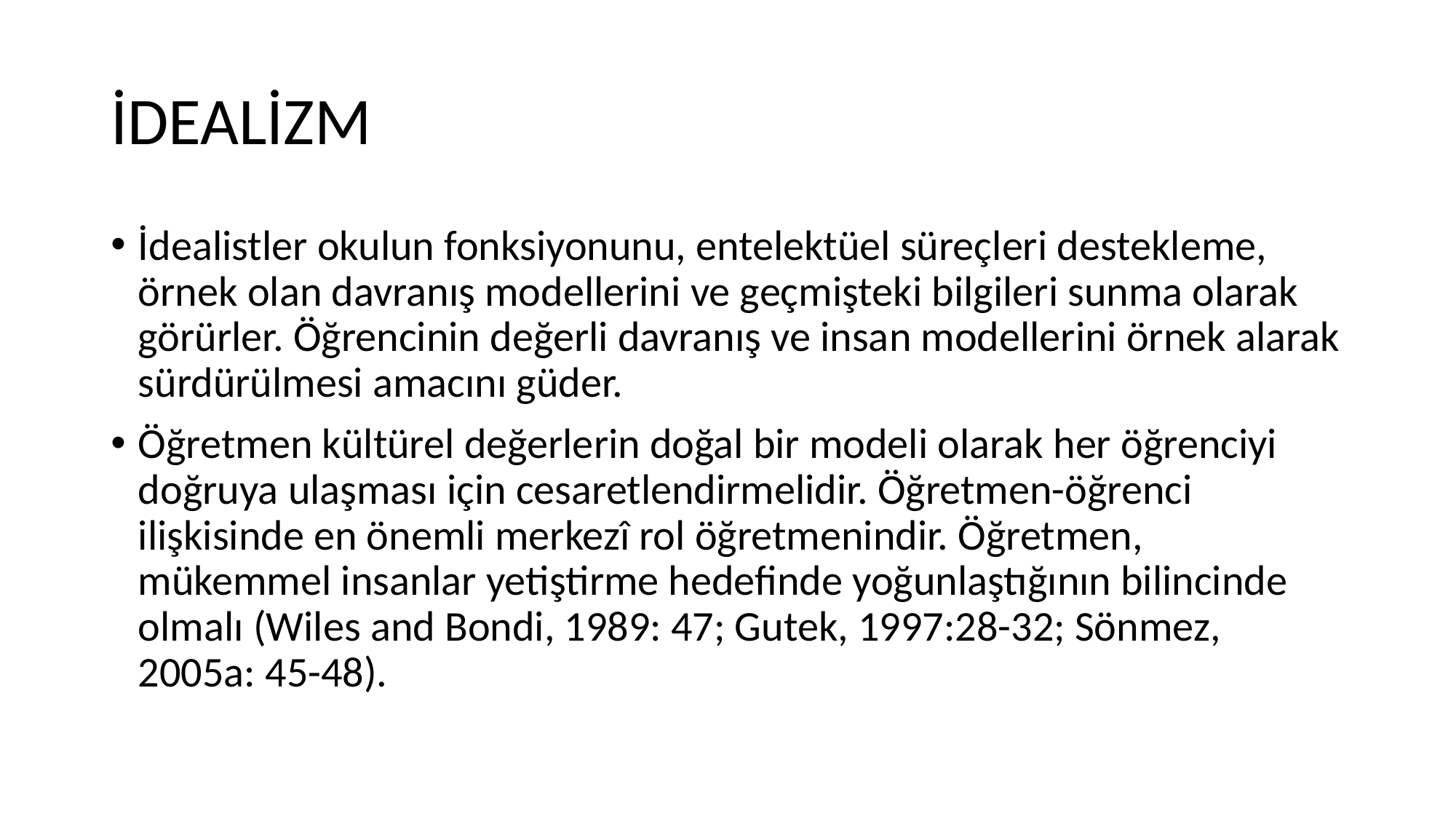

# İDEALİZM
İdealistler okulun fonksiyonunu, entelektüel süreçleri destekleme, örnek olan davranış modellerini ve geçmişteki bilgileri sunma olarak görürler. Öğrencinin değerli davranış ve insan modellerini örnek alarak sürdürülmesi amacını güder.
Öğretmen kültürel değerlerin doğal bir modeli olarak her öğrenciyi doğruya ulaşması için cesaretlendirmelidir. Öğretmen-öğrenci ilişkisinde en önemli merkezî rol öğretmenindir. Öğretmen, mükemmel insanlar yetiştirme hedefinde yoğunlaştığının bilincinde olmalı (Wiles and Bondi, 1989: 47; Gutek, 1997:28-32; Sönmez, 2005a: 45-48).